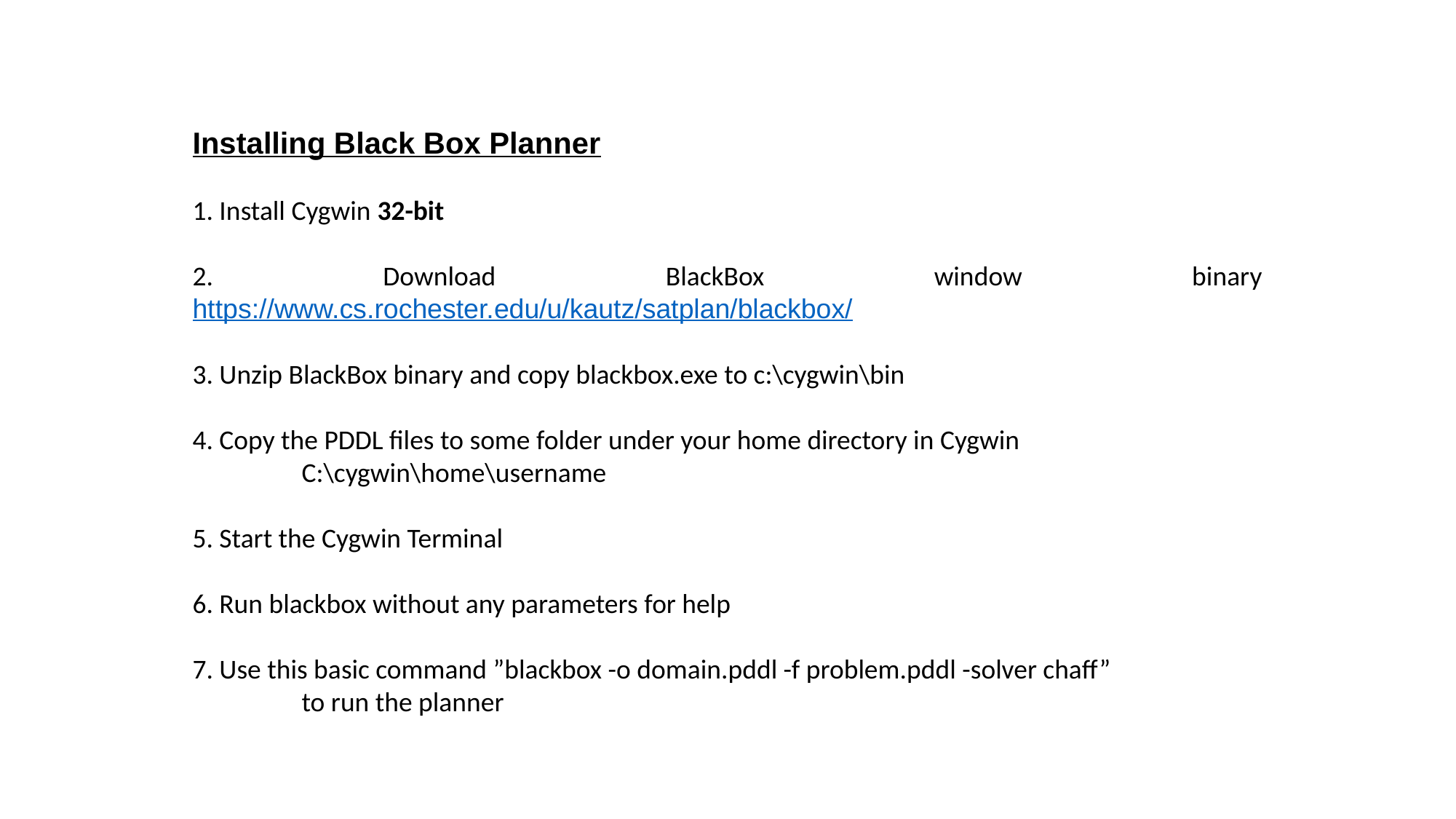

Installing Black Box Planner

1. Install Cygwin 32-bit

2. Download BlackBox window binary https://www.cs.rochester.edu/u/kautz/satplan/blackbox/

3. Unzip BlackBox binary and copy blackbox.exe to c:\cygwin\bin

4. Copy the PDDL files to some folder under your home directory in Cygwin
	C:\cygwin\home\username

5. Start the Cygwin Terminal

6. Run blackbox without any parameters for help

7. Use this basic command ”blackbox -o domain.pddl -f problem.pddl -solver chaff”
	to run the planner